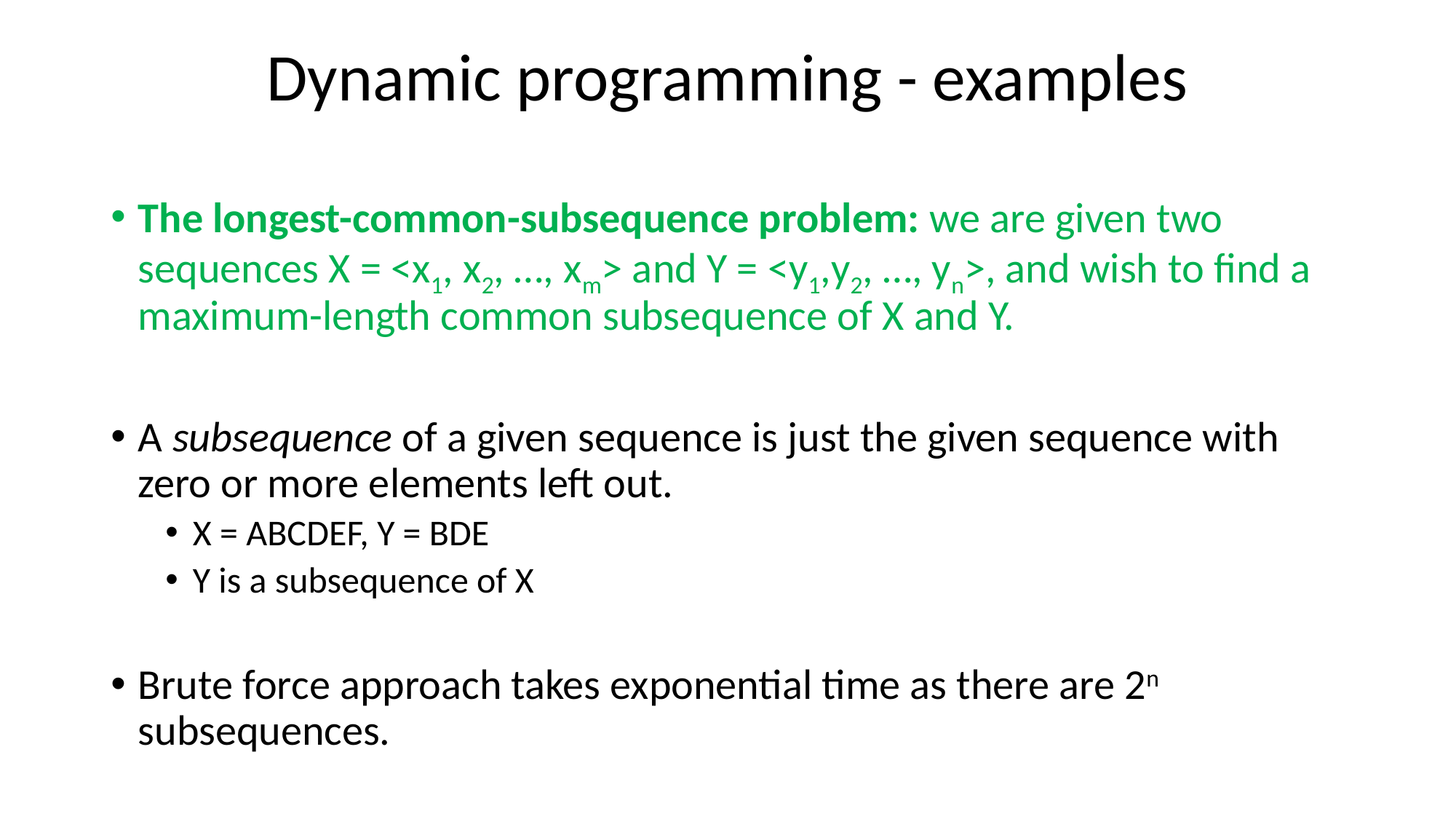

# Dynamic programming - examples
The longest-common-subsequence problem: we are given two sequences X = <x1, x2, …, xm> and Y = <y1,y2, …, yn>, and wish to find a maximum-length common subsequence of X and Y.

A subsequence of a given sequence is just the given sequence with zero or more elements left out.
X = ABCDEF, Y = BDE
Y is a subsequence of X

Brute force approach takes exponential time as there are 2n subsequences.